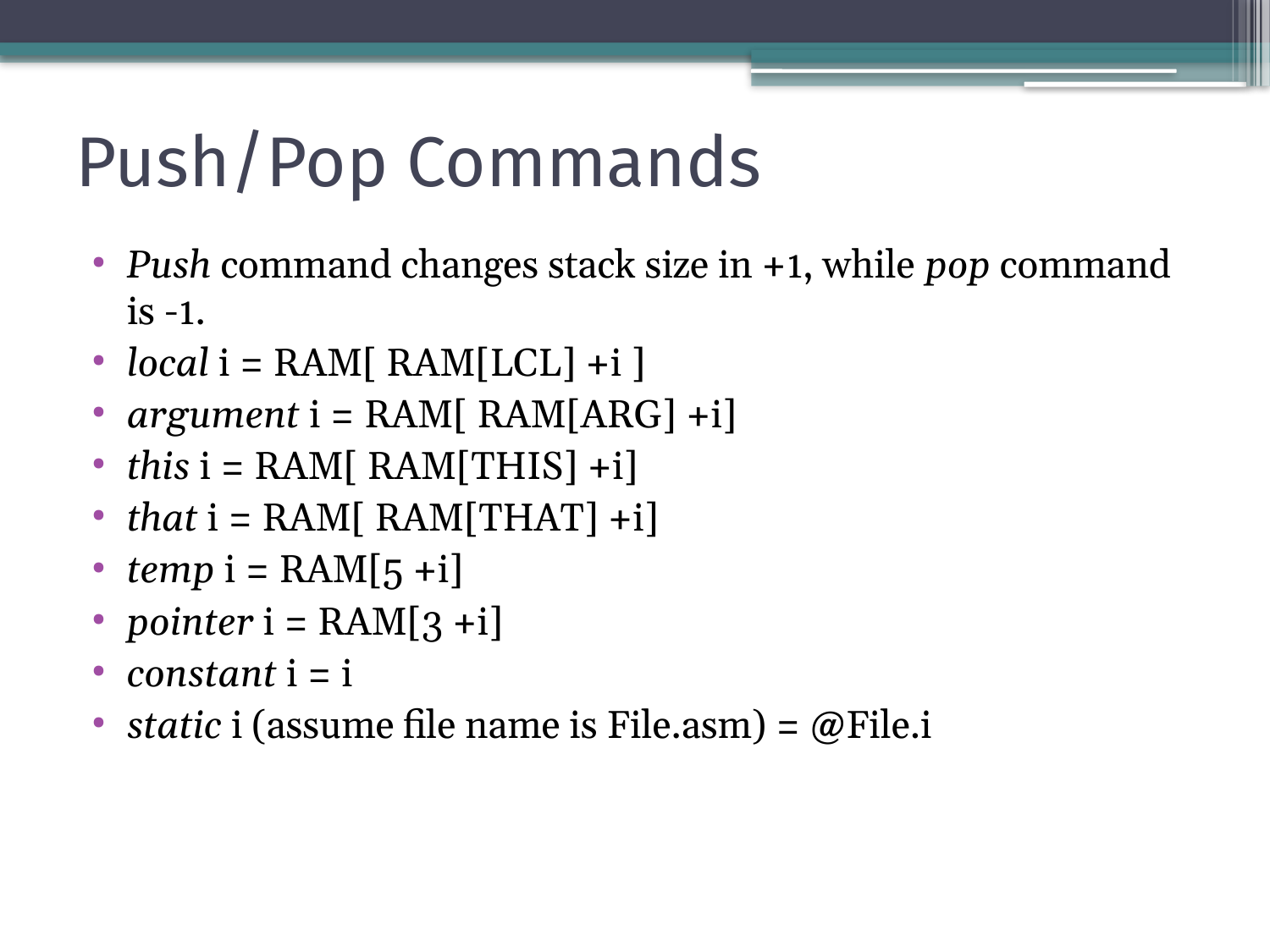

# Push/Pop Commands
Push command changes stack size in +1, while pop command is -1.
local i = RAM[ RAM[LCL] +i ]
argument i = RAM[ RAM[ARG] +i]
this i = RAM[ RAM[THIS] +i]
that i = RAM[ RAM[THAT] +i]
temp i = RAM[5 +i]
pointer i = RAM[3 +i]
constant i = i
static i (assume file name is File.asm) = @File.i